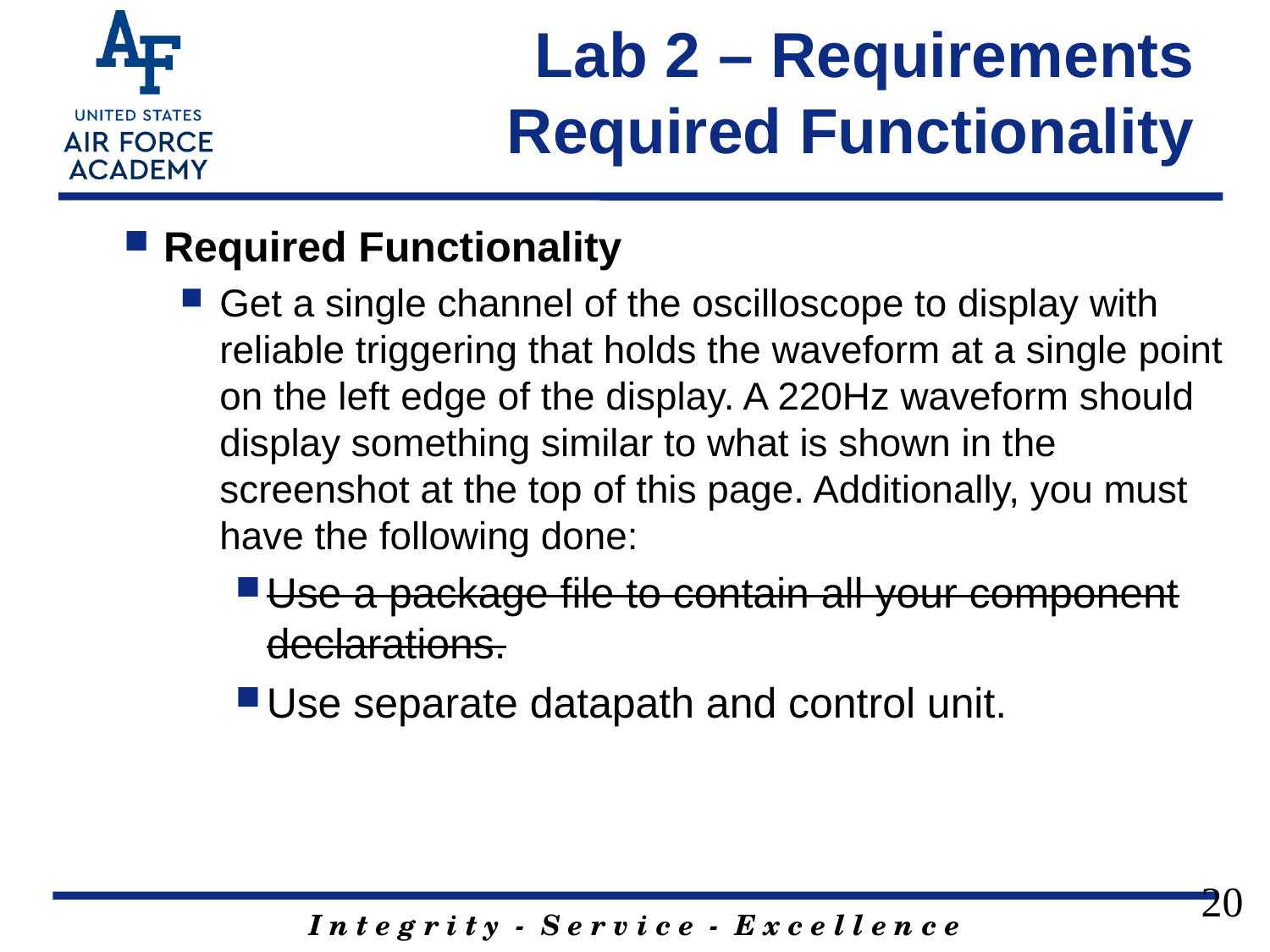

# Lab 2 – Requirements Required Functionality
Required Functionality
Get a single channel of the oscilloscope to display with reliable triggering that holds the waveform at a single point on the left edge of the display. A 220Hz waveform should display something similar to what is shown in the screenshot at the top of this page. Additionally, you must have the following done:
Use a package file to contain all your component declarations.
Use separate datapath and control unit.

20